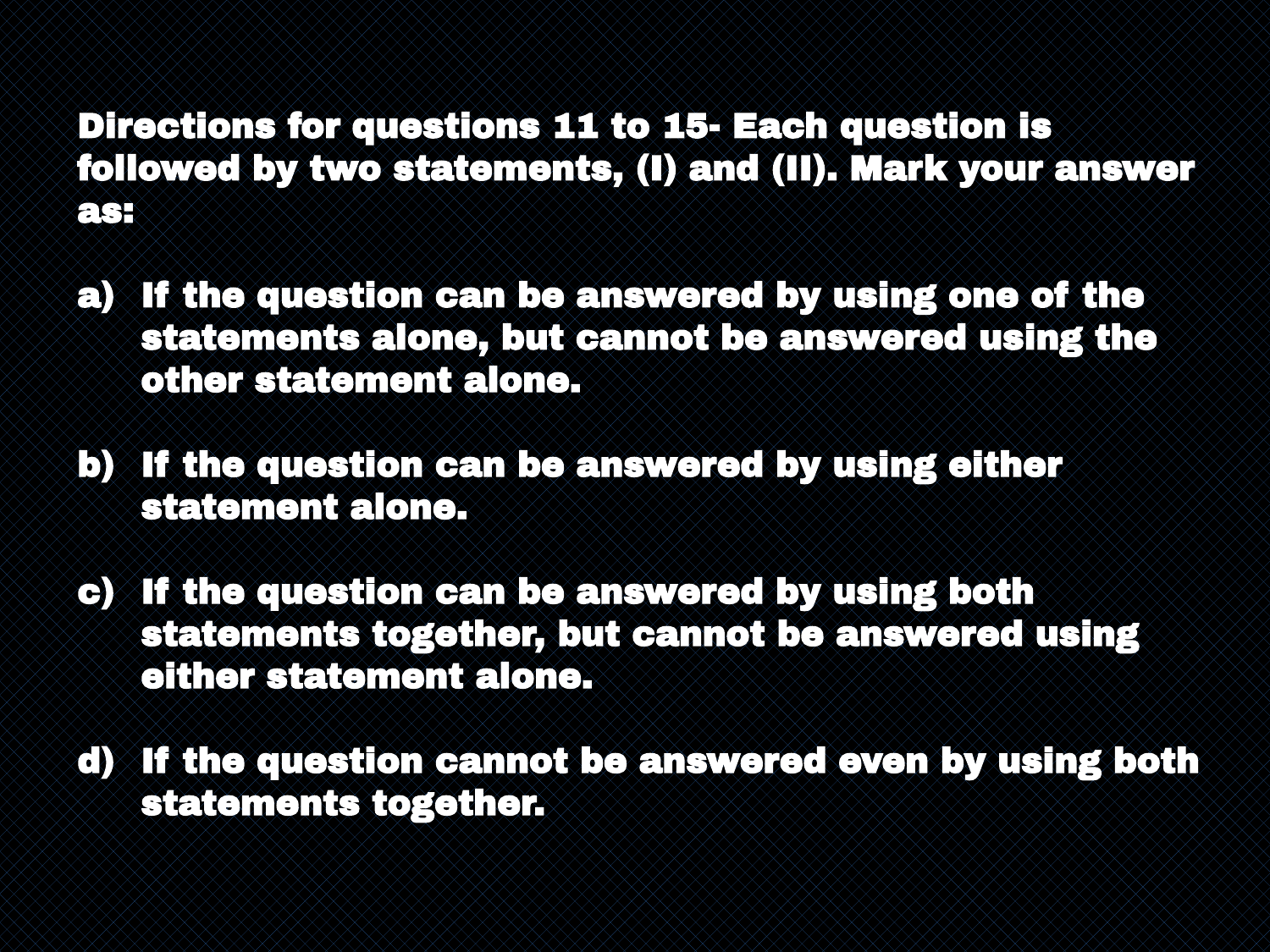

Directions for questions 11 to 15- Each question is followed by two statements, (I) and (II). Mark your answer as:

If the question can be answered by using one of the statements alone, but cannot be answered using the other statement alone.

If the question can be answered by using either statement alone.

If the question can be answered by using both statements together, but cannot be answered using either statement alone.

If the question cannot be answered even by using both statements together.